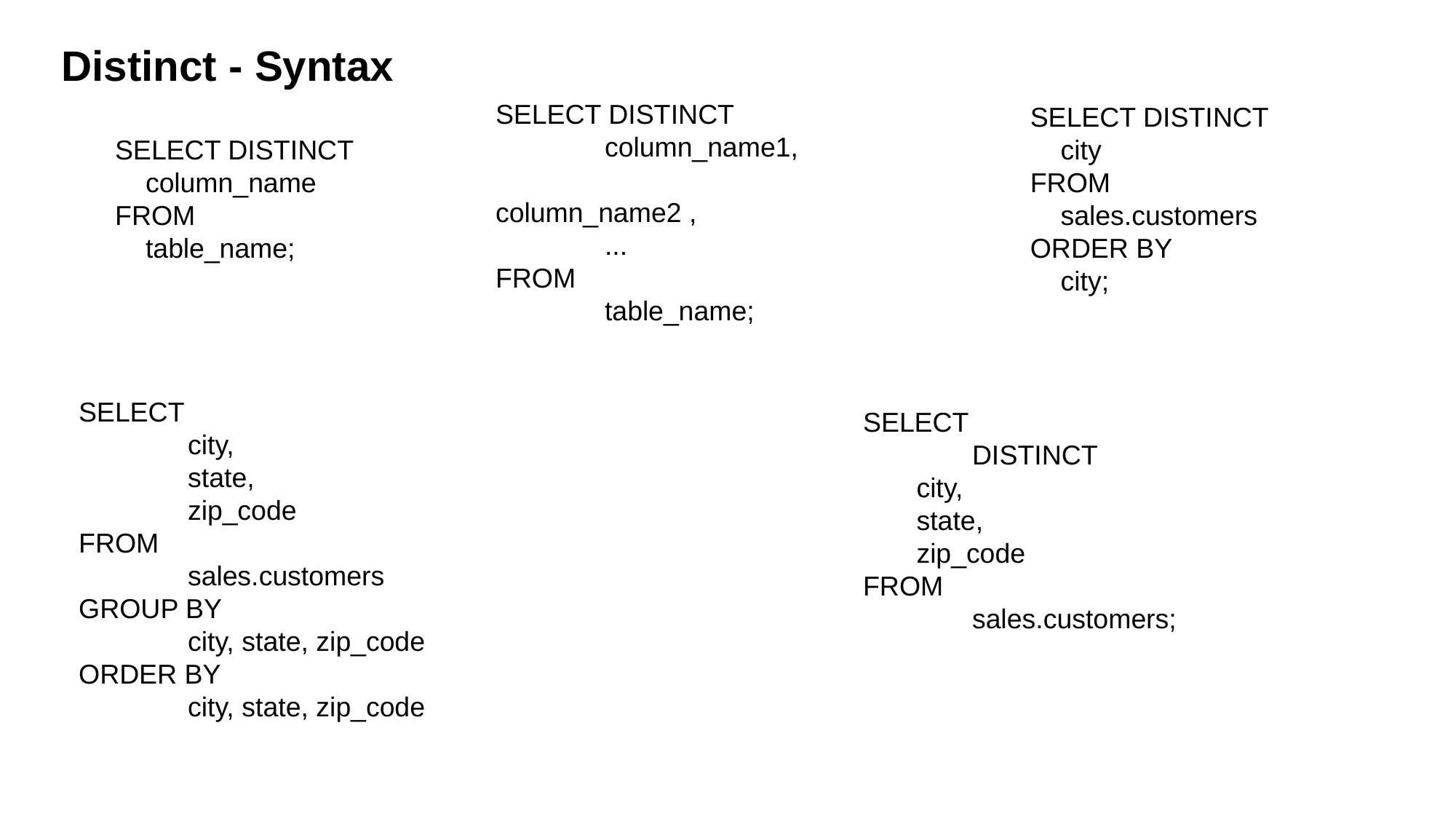

Distinct - Syntax
SELECT DISTINCT
	column_name1,
	column_name2 ,
	...
FROM
	table_name;
SELECT DISTINCT
    city
FROM
    sales.customers
ORDER BY
    city;
SELECT DISTINCT
    column_name
FROM
    table_name;
SELECT
	city,
	state,
	zip_code
FROM
	sales.customers
GROUP BY
	city, state, zip_code
ORDER BY
	city, state, zip_code
SELECT
	DISTINCT
       city,
       state,
       zip_code
FROM
	sales.customers;